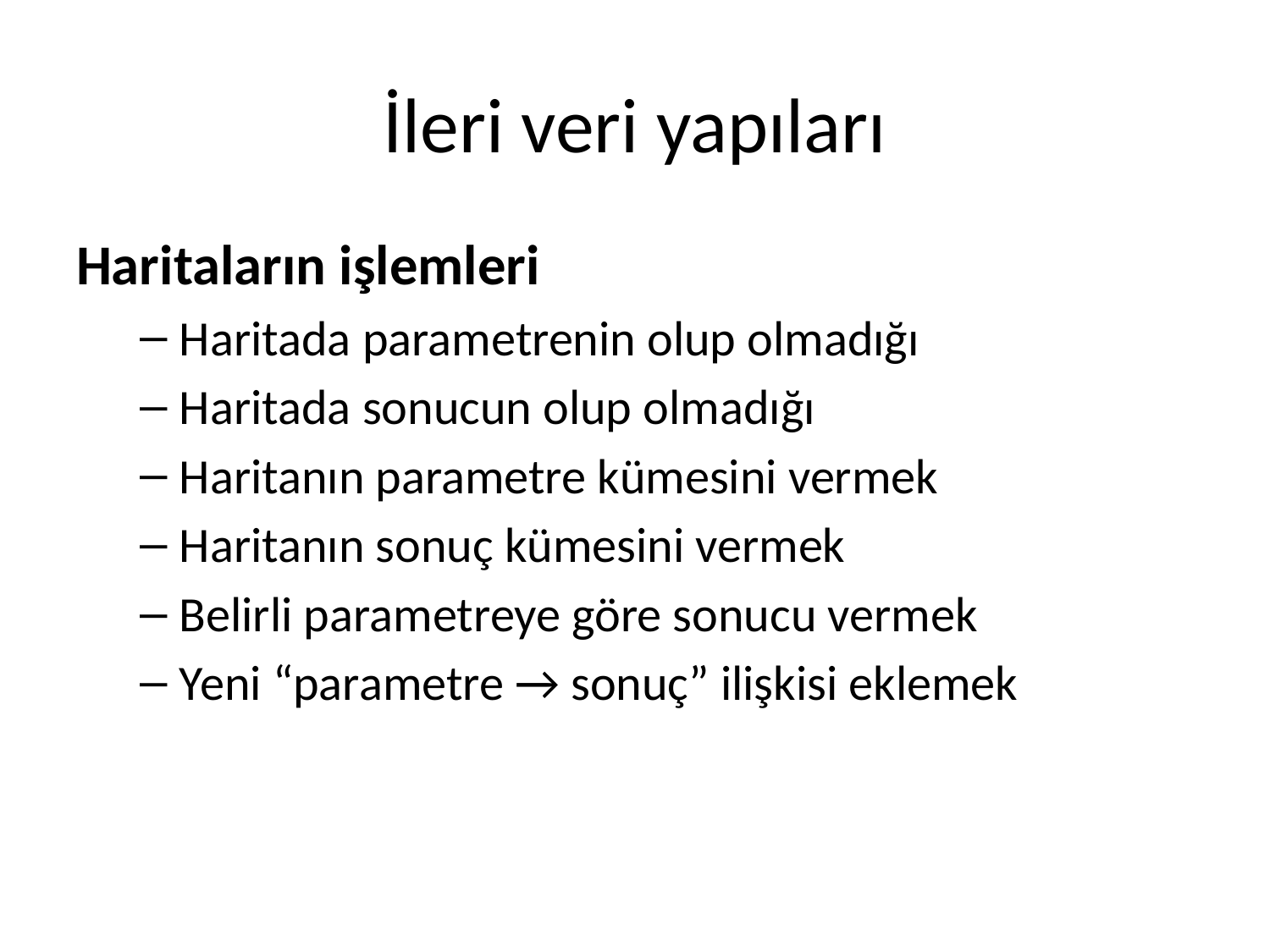

# İleri veri yapıları
Haritaların işlemleri
Haritada parametrenin olup olmadığı
Haritada sonucun olup olmadığı
Haritanın parametre kümesini vermek
Haritanın sonuç kümesini vermek
Belirli parametreye göre sonucu vermek
Yeni “parametre → sonuç” ilişkisi eklemek